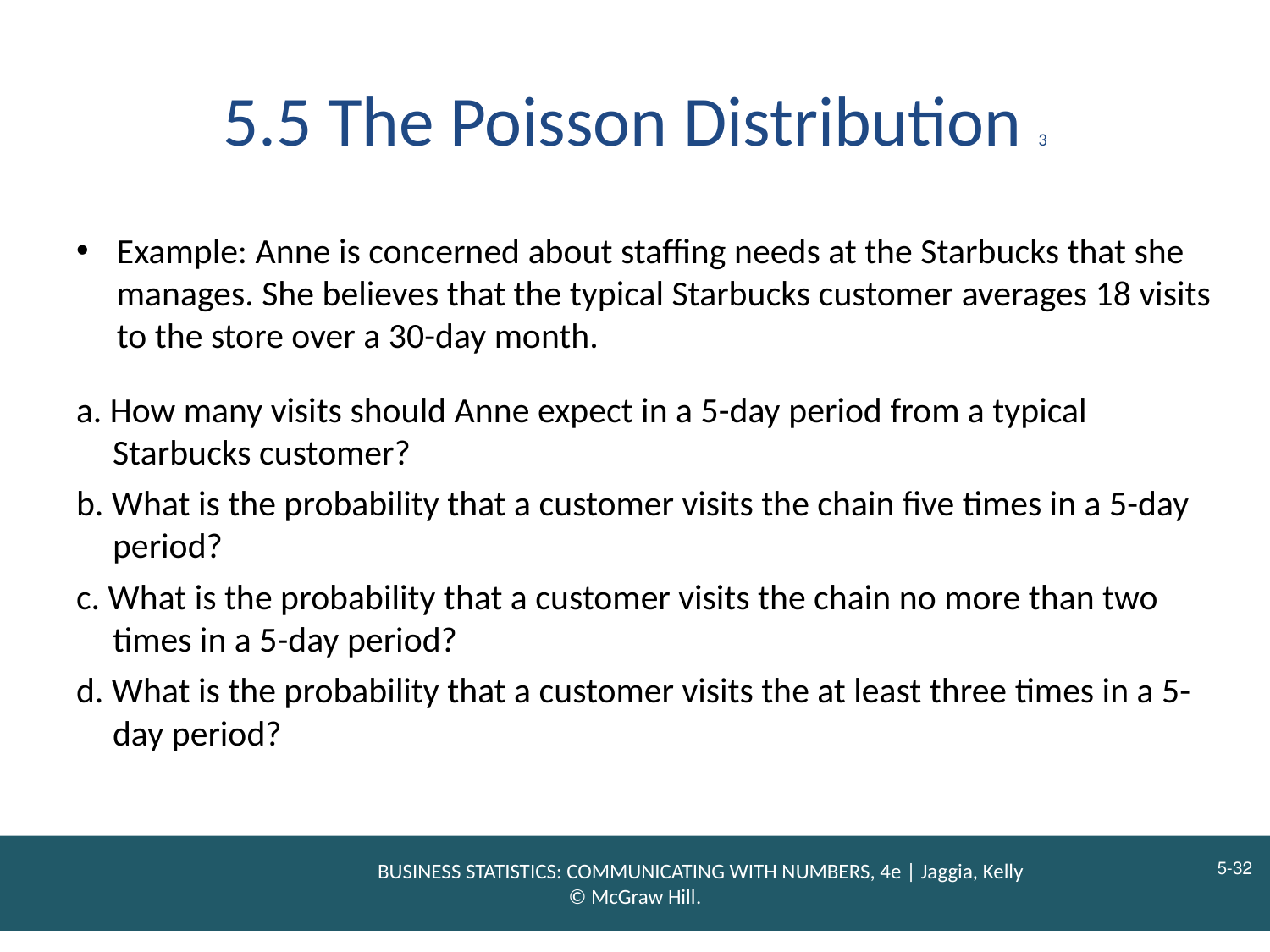

# 5.5 The Poisson Distribution 3
Example: Anne is concerned about staffing needs at the Starbucks that she manages. She believes that the typical Starbucks customer averages 18 visits to the store over a 30-day month.
a. How many visits should Anne expect in a 5-day period from a typical Starbucks customer?
b. What is the probability that a customer visits the chain five times in a 5-day period?
c. What is the probability that a customer visits the chain no more than two times in a 5-day period?
d. What is the probability that a customer visits the at least three times in a 5-day period?